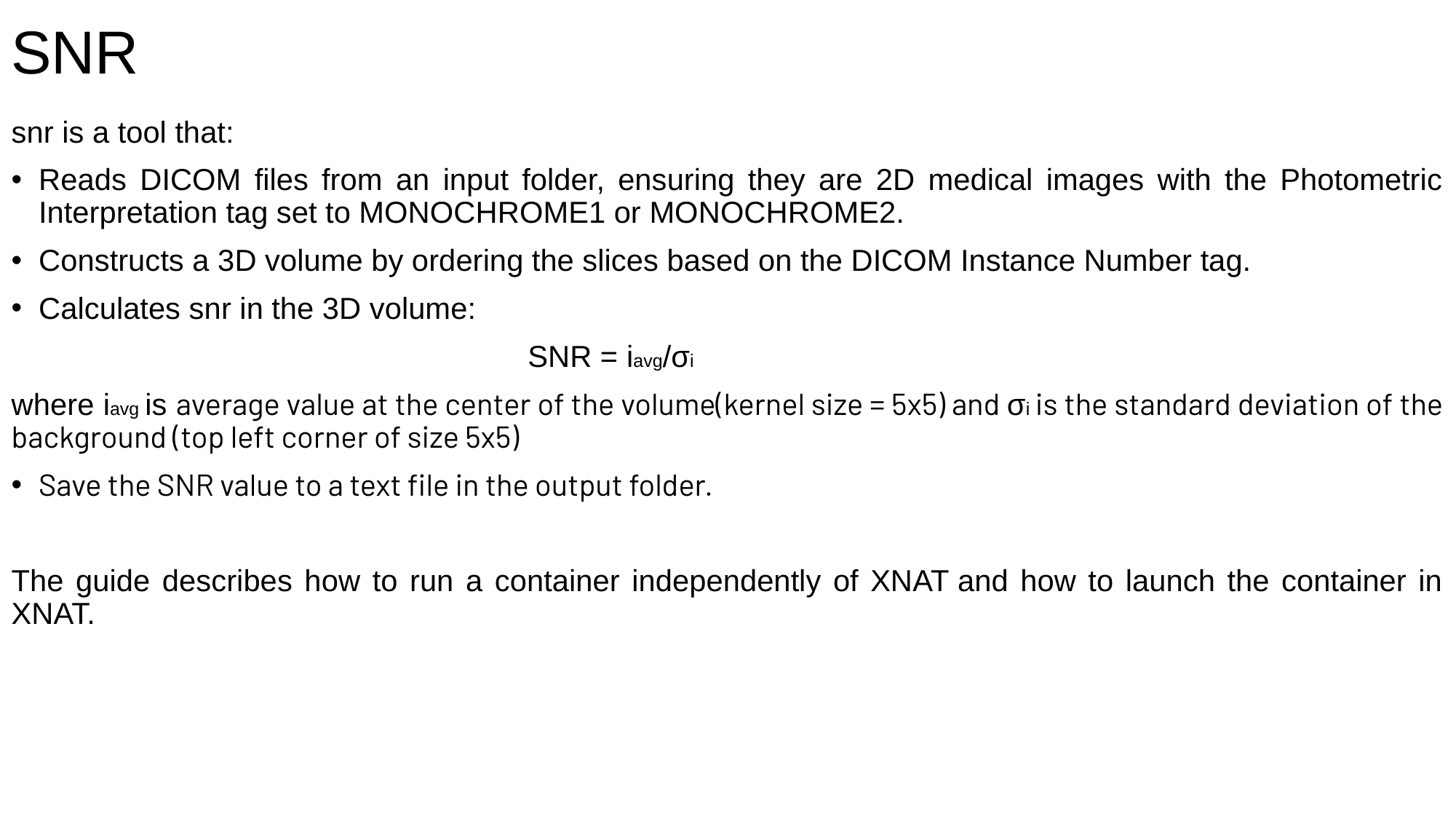

# SNR
snr is a tool that:
Reads DICOM files from an input folder, ensuring they are 2D medical images with the Photometric Interpretation tag set to MONOCHROME1 or MONOCHROME2.
Constructs a 3D volume by ordering the slices based on the DICOM Instance Number tag.
Calculates snr in the 3D volume:
                 SNR = iavg/σi
where iavg is average value at the center of the volume(kernel size = 5x5) and σi is the standard deviation of the background (top left corner of size 5x5)
Save the SNR value to a text file in the output folder.

The guide describes how to run a container independently of XNAT and how to launch the container in XNAT.